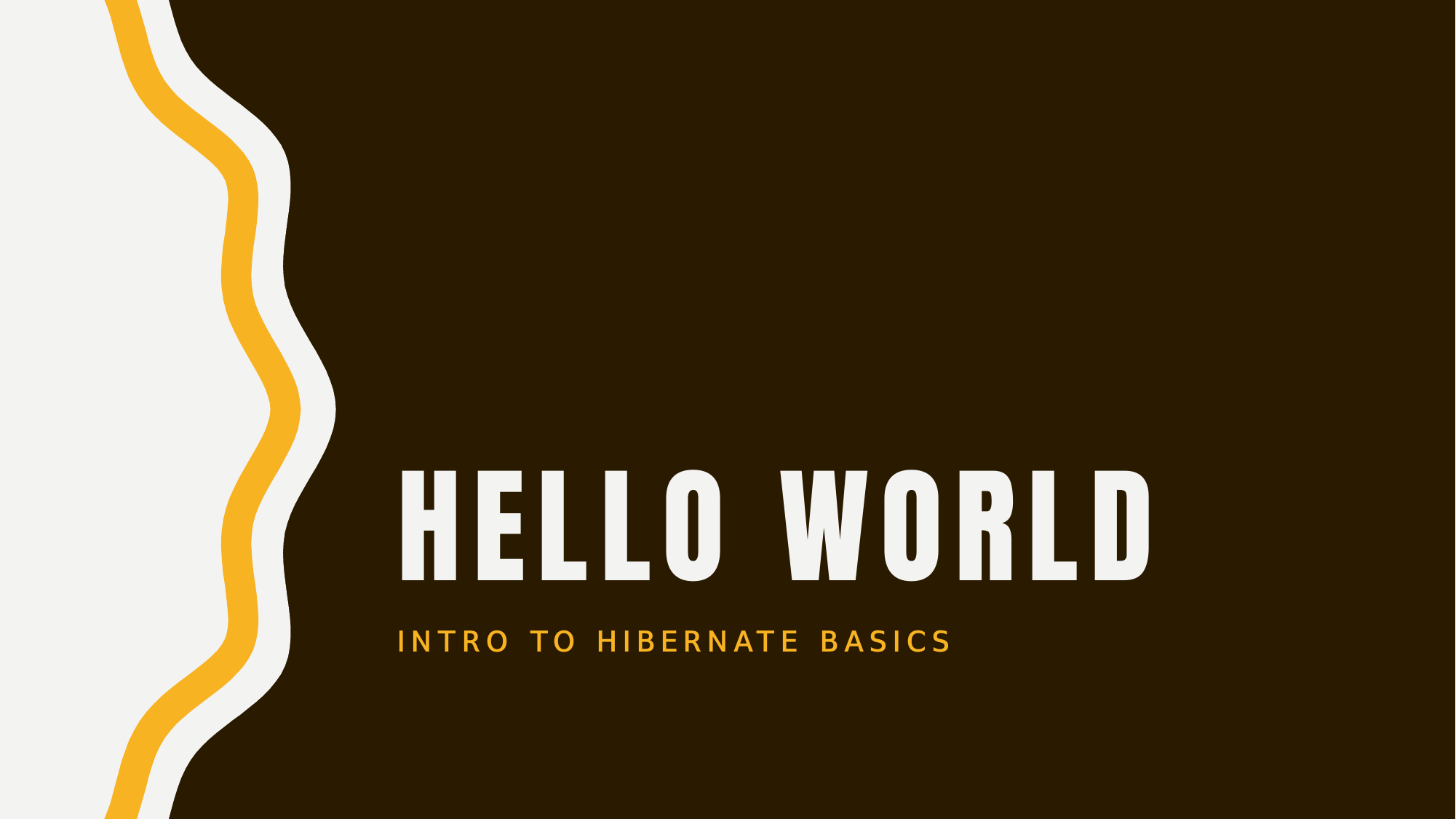

# Hello World
Intro to hibernate basics